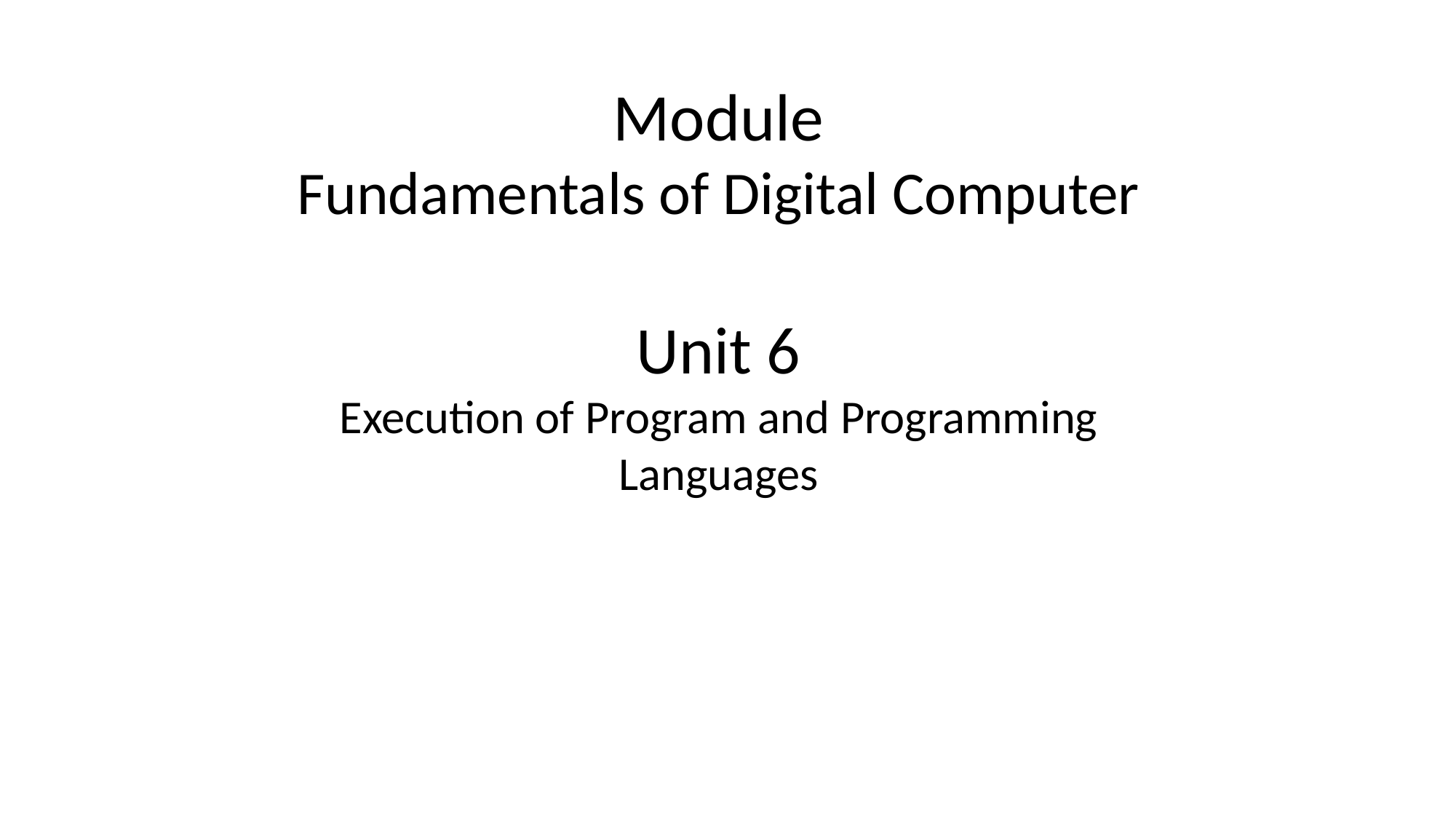

# Module Fundamentals of Digital Computer Unit 6 Execution of Program and Programming Languages